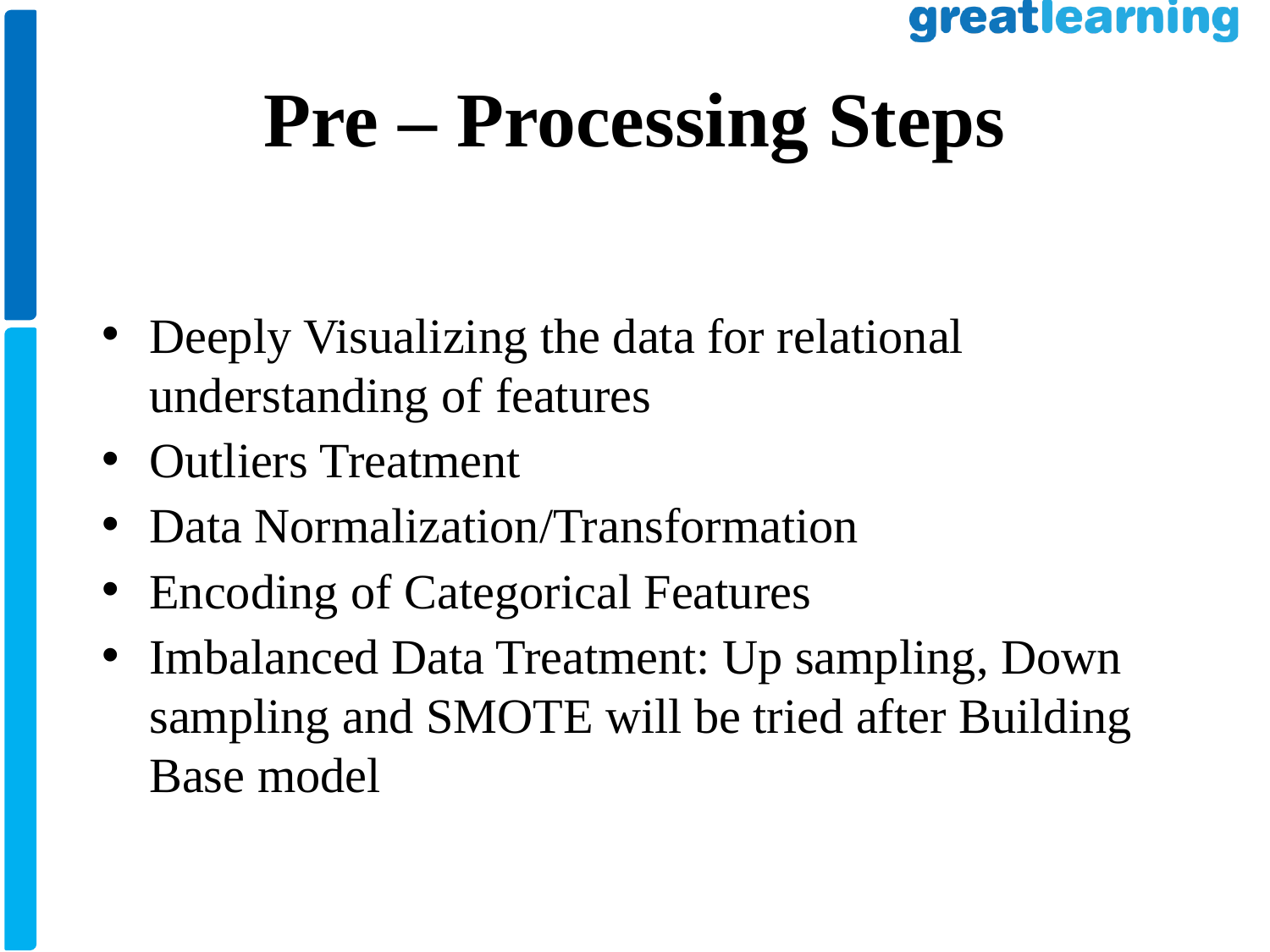

Pre – Processing Steps
Deeply Visualizing the data for relational understanding of features
Outliers Treatment
Data Normalization/Transformation
Encoding of Categorical Features
Imbalanced Data Treatment: Up sampling, Down sampling and SMOTE will be tried after Building Base model